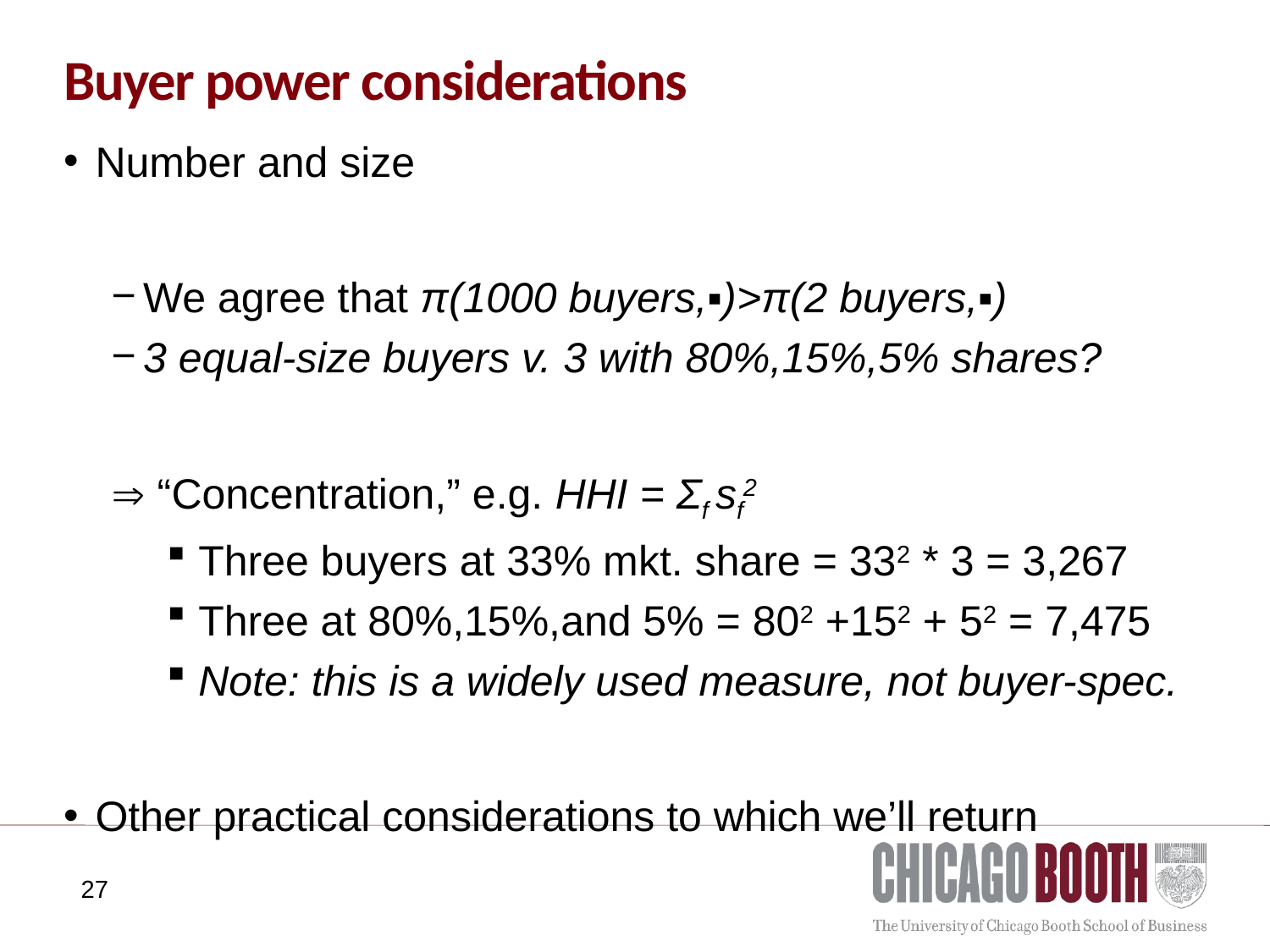

# Buyer power considerations
Number and size

We agree that π(1000 buyers,▪)>π(2 buyers,▪)
3 equal-size buyers v. 3 with 80%,15%,5% shares?

⇒ “Concentration,” e.g. HHI = Σf sf2
Three buyers at 33% mkt. share = 332 * 3 = 3,267
Three at 80%,15%,and 5% = 802 +152 + 52 = 7,475
Note: this is a widely used measure, not buyer-spec.

Other practical considerations to which we’ll return